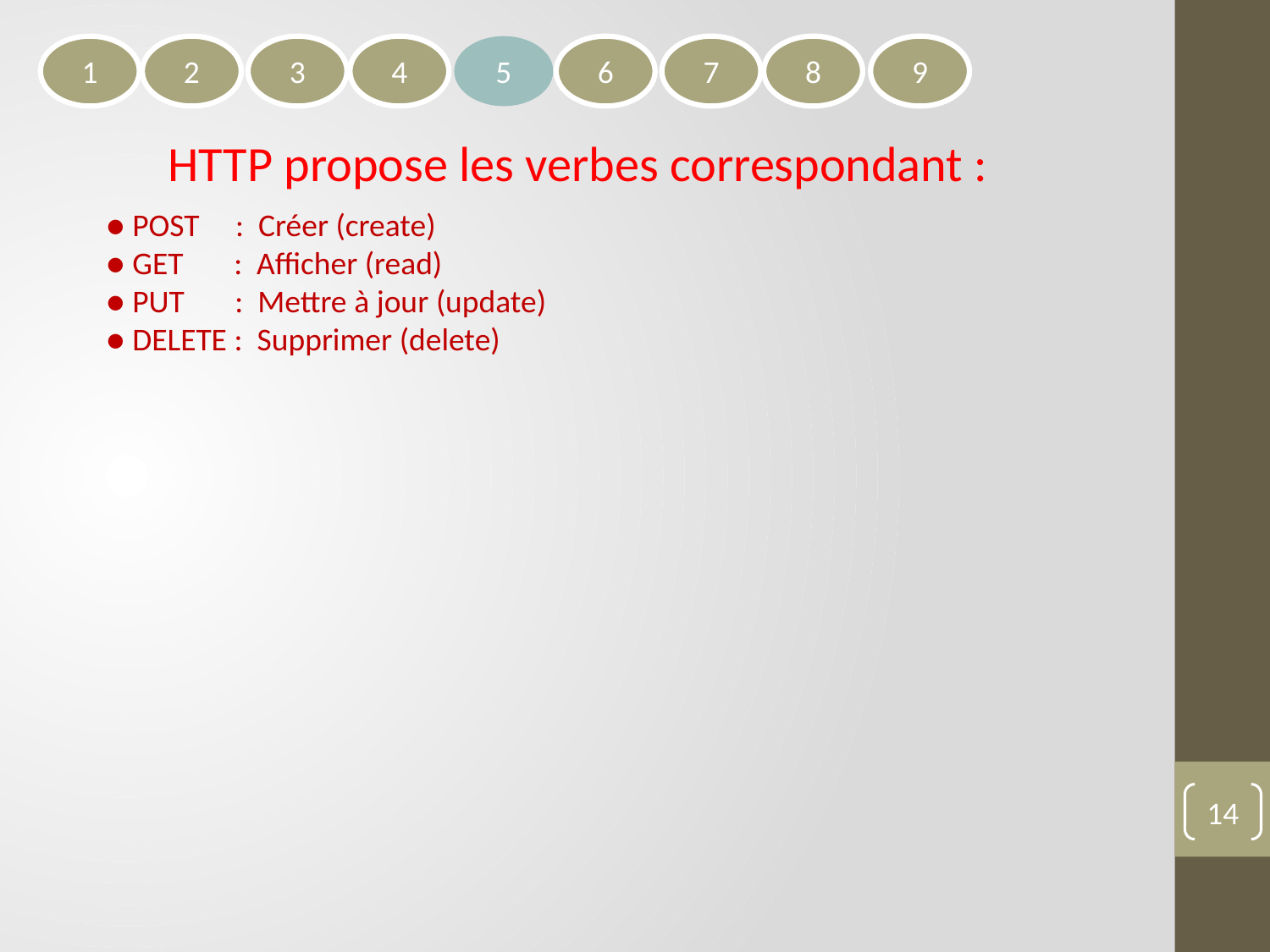

1
2
3
4
5
6
7
8
9
HTTP propose les verbes correspondant :
● POST     :  Créer (create)
● GET       :  Afficher (read)
● PUT       :  Mettre à jour (update)
● DELETE :  Supprimer (delete)
14